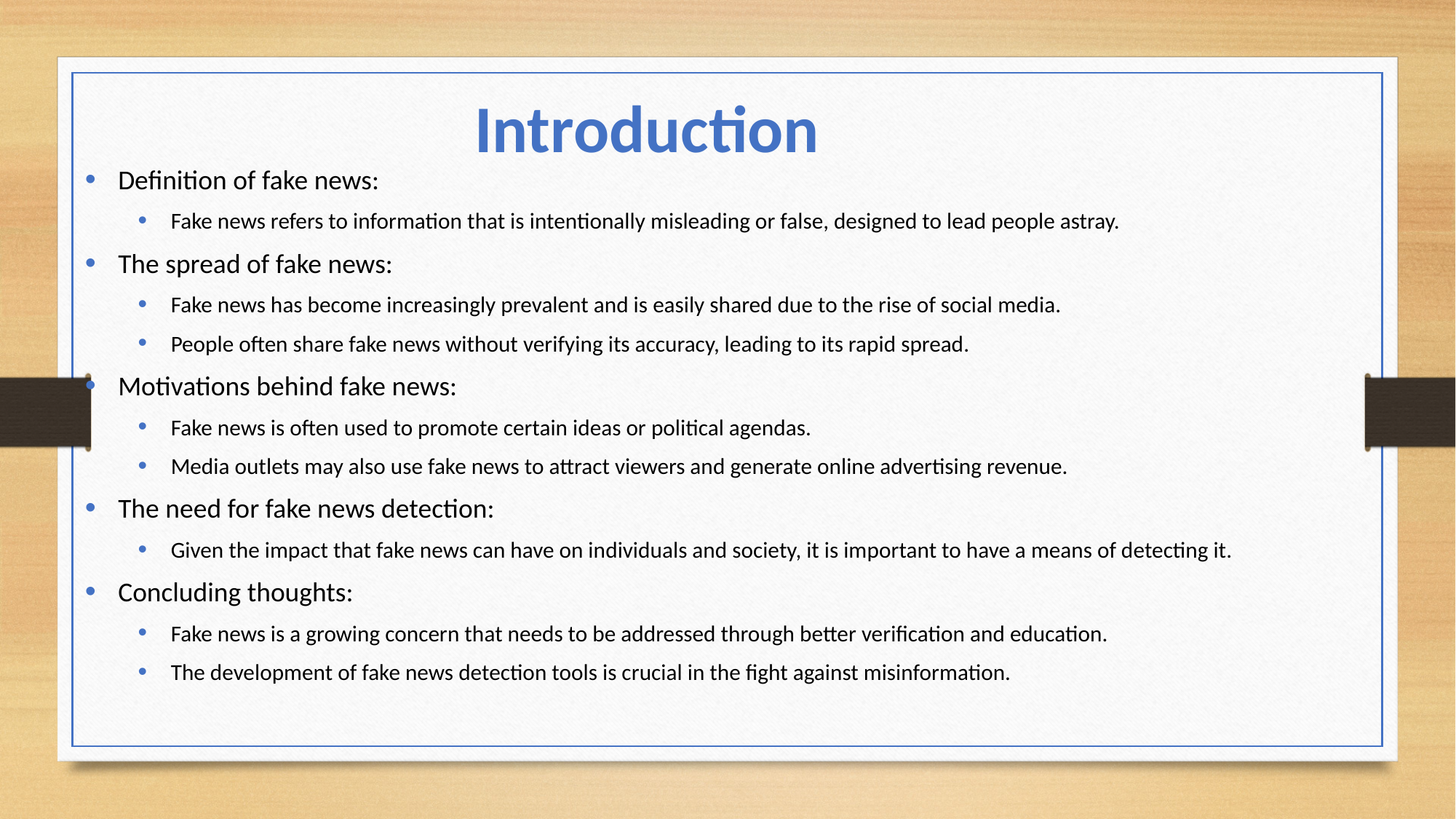

Introduction
Definition of fake news:
Fake news refers to information that is intentionally misleading or false, designed to lead people astray.
The spread of fake news:
Fake news has become increasingly prevalent and is easily shared due to the rise of social media.
People often share fake news without verifying its accuracy, leading to its rapid spread.
Motivations behind fake news:
Fake news is often used to promote certain ideas or political agendas.
Media outlets may also use fake news to attract viewers and generate online advertising revenue.
The need for fake news detection:
Given the impact that fake news can have on individuals and society, it is important to have a means of detecting it.
Concluding thoughts:
Fake news is a growing concern that needs to be addressed through better verification and education.
The development of fake news detection tools is crucial in the fight against misinformation.